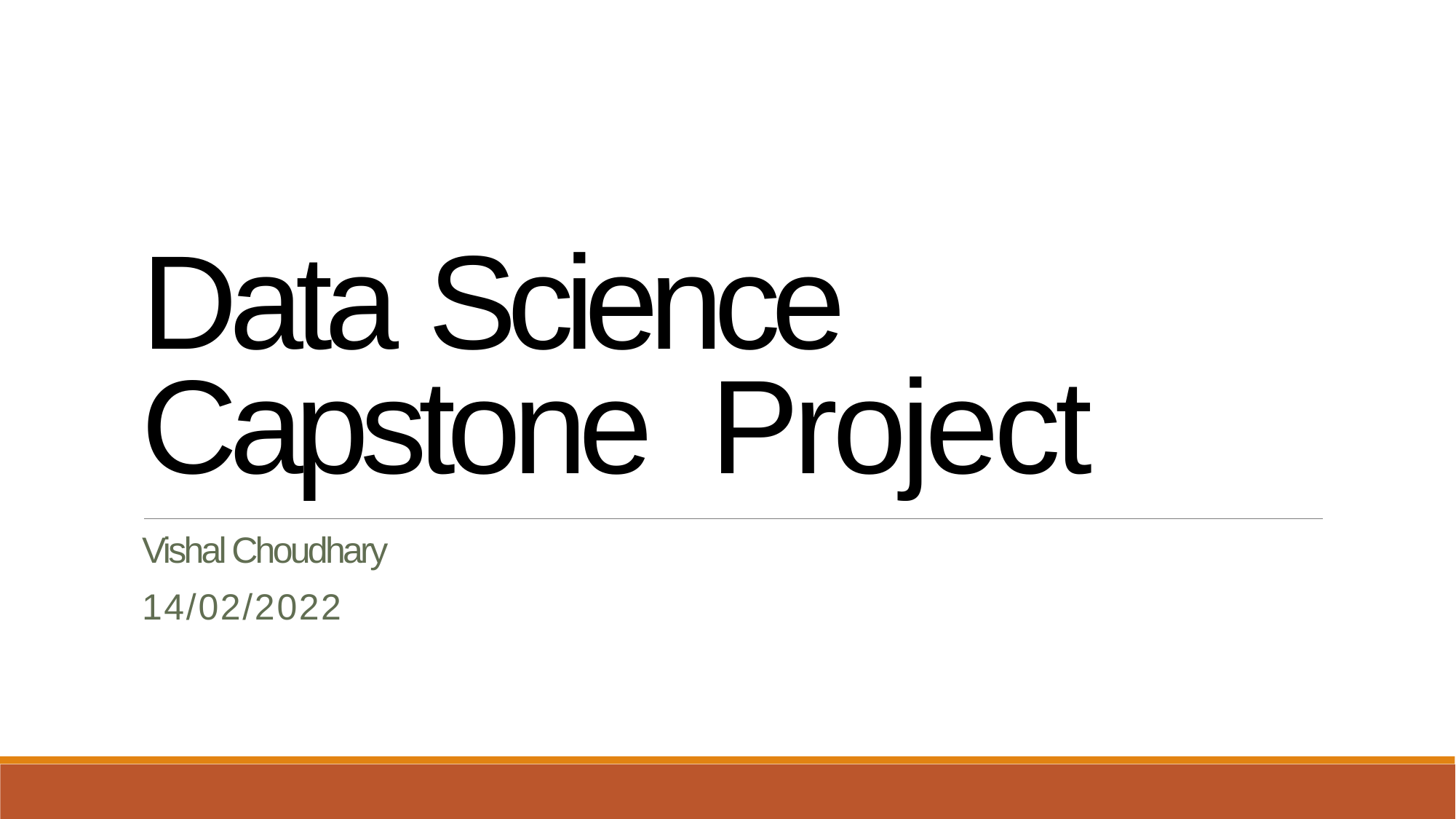

Data Science Capstone  Project
Vishal Choudhary
14/02/2022